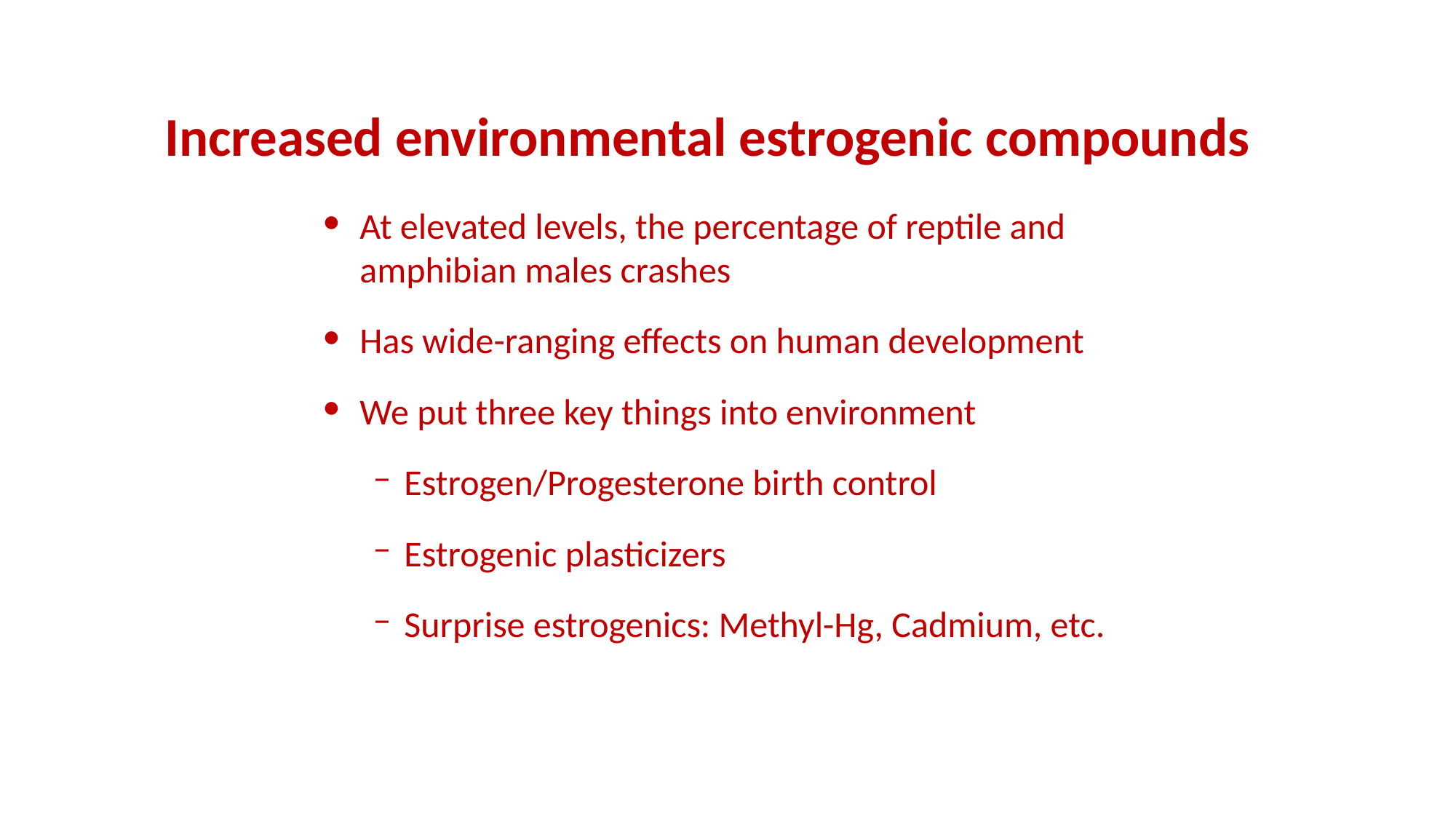

Increased environmental estrogenic compounds
At elevated levels, the percentage of reptile and amphibian males crashes
Has wide-ranging effects on human development
We put three key things into environment
Estrogen/Progesterone birth control
Estrogenic plasticizers
Surprise estrogenics: Methyl-Hg, Cadmium, etc.